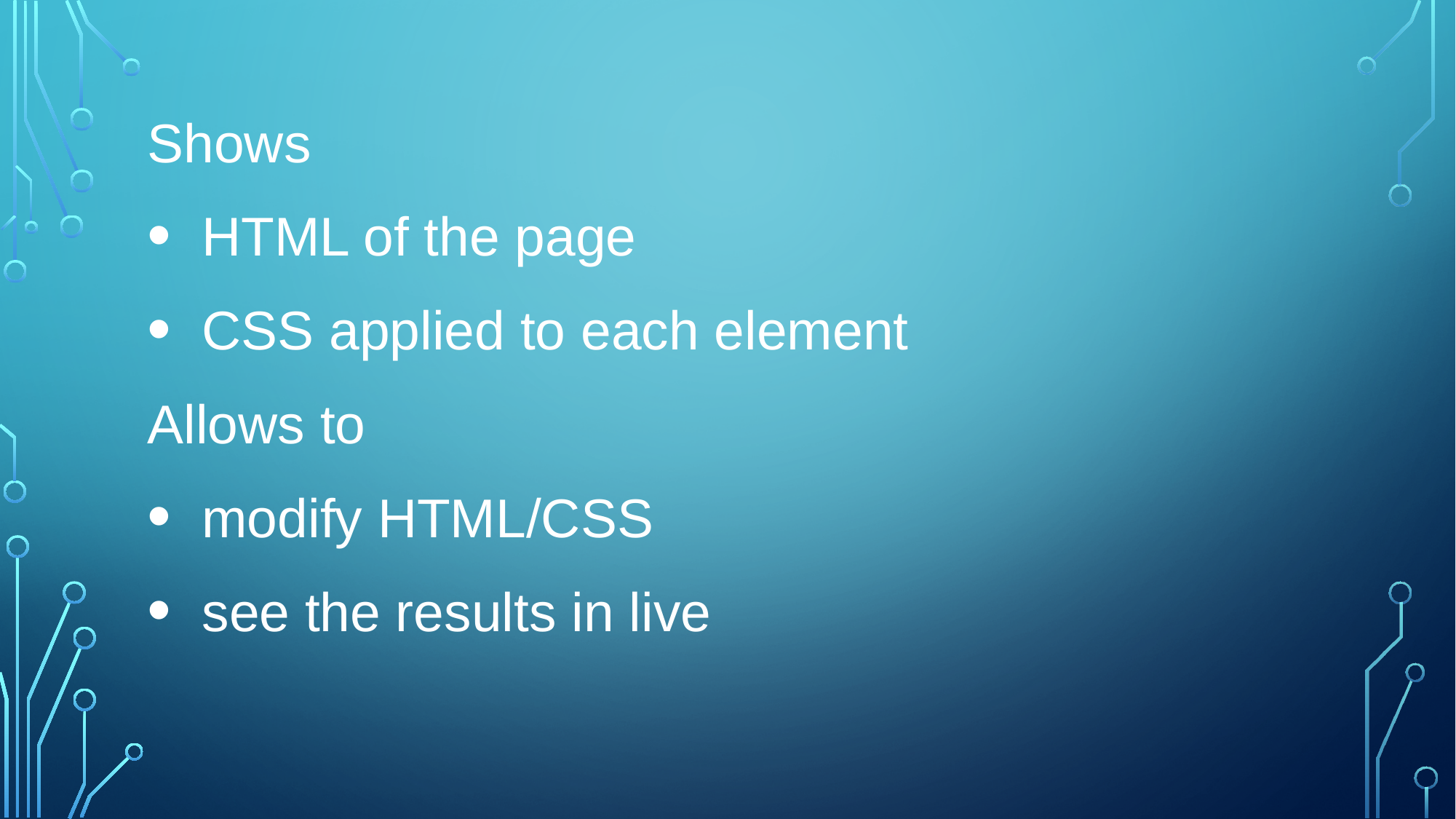

Shows
HTML of the page
CSS applied to each element
Allows to
modify HTML/CSS
see the results in live